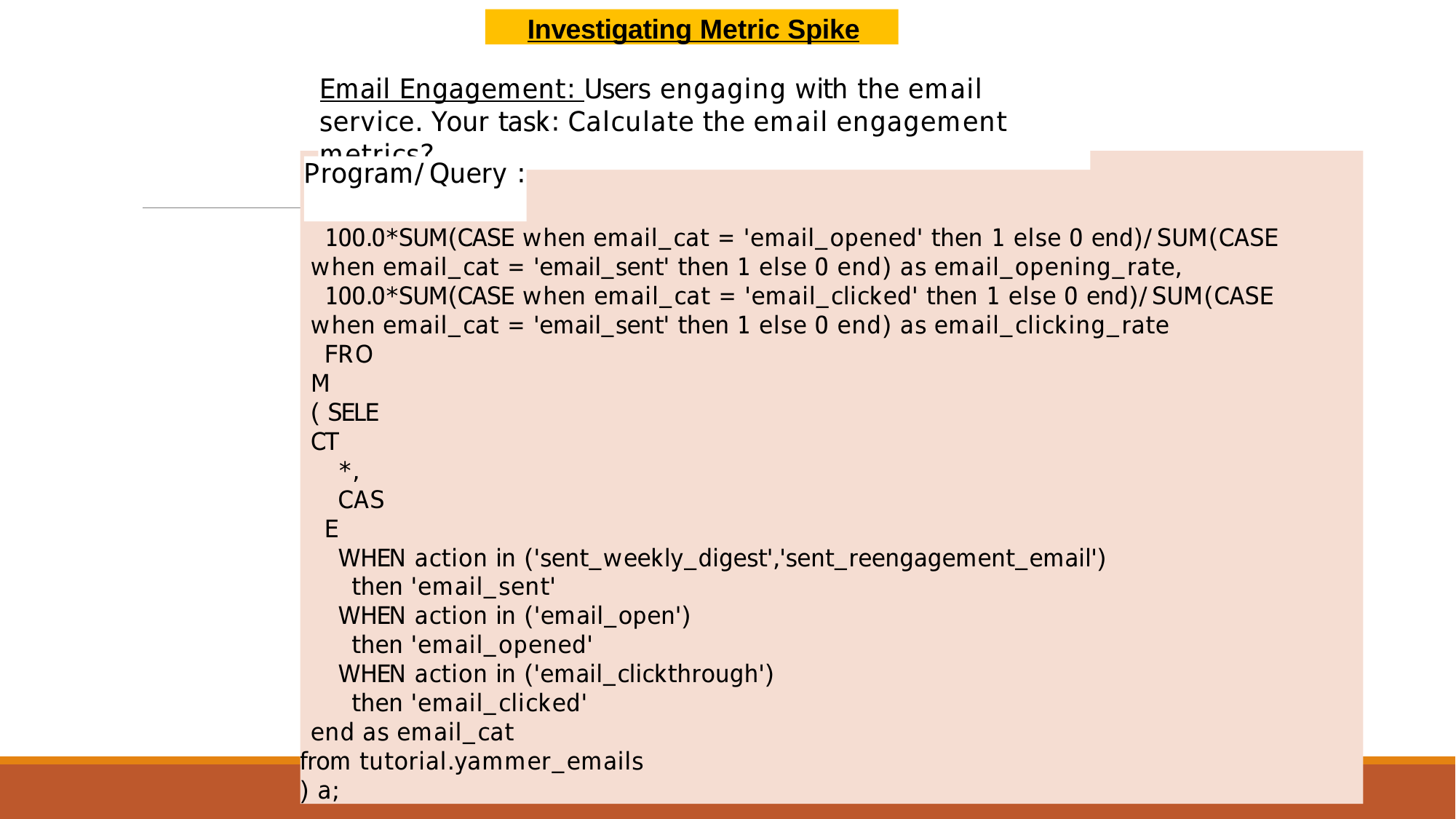

Investigating Metric Spike
Email Engagement: Users engaging with the email service. Your task: Calculate the email engagement metrics?

SELECT
100.0*SUM(CASE when email_cat = 'email_opened' then 1 else 0 end)/SUM(CASE when email_cat = 'email_sent' then 1 else 0 end) as email_opening_rate,
100.0*SUM(CASE when email_cat = 'email_clicked' then 1 else 0 end)/SUM(CASE when email_cat = 'email_sent' then 1 else 0 end) as email_clicking_rate
FROM ( SELECT
*,
CASE
WHEN action in ('sent_weekly_digest','sent_reengagement_email') then 'email_sent'
WHEN action in ('email_open') then 'email_opened'
WHEN action in ('email_clickthrough') then 'email_clicked'
end as email_cat
from tutorial.yammer_emails
) a;
Program/Query :